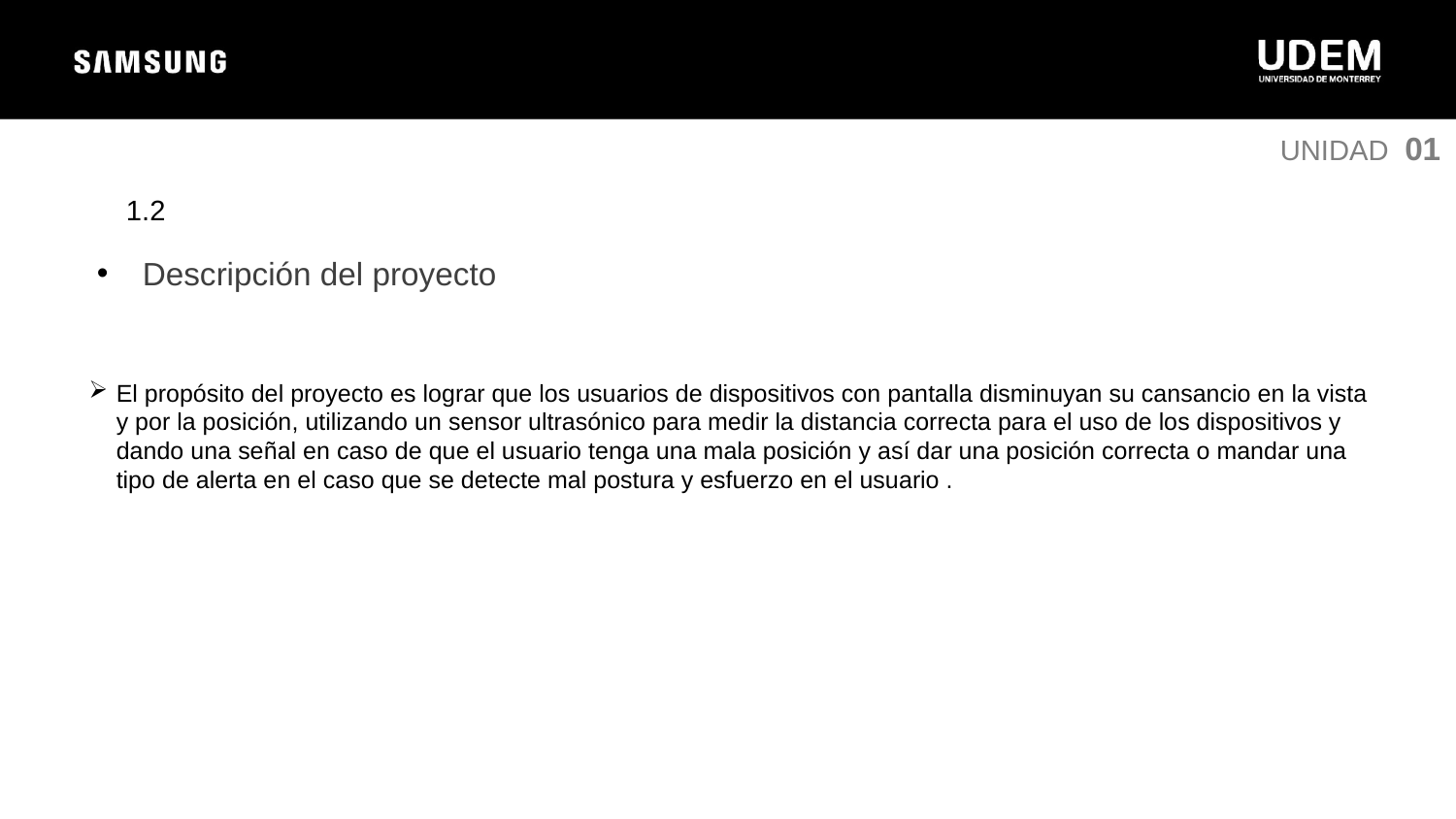

UNIDAD  01
1.2
Descripción del proyecto
El propósito del proyecto es lograr que los usuarios de dispositivos con pantalla disminuyan su cansancio en la vista y por la posición, utilizando un sensor ultrasónico para medir la distancia correcta para el uso de los dispositivos y dando una señal en caso de que el usuario tenga una mala posición y así dar una posición correcta o mandar una tipo de alerta en el caso que se detecte mal postura y esfuerzo en el usuario .